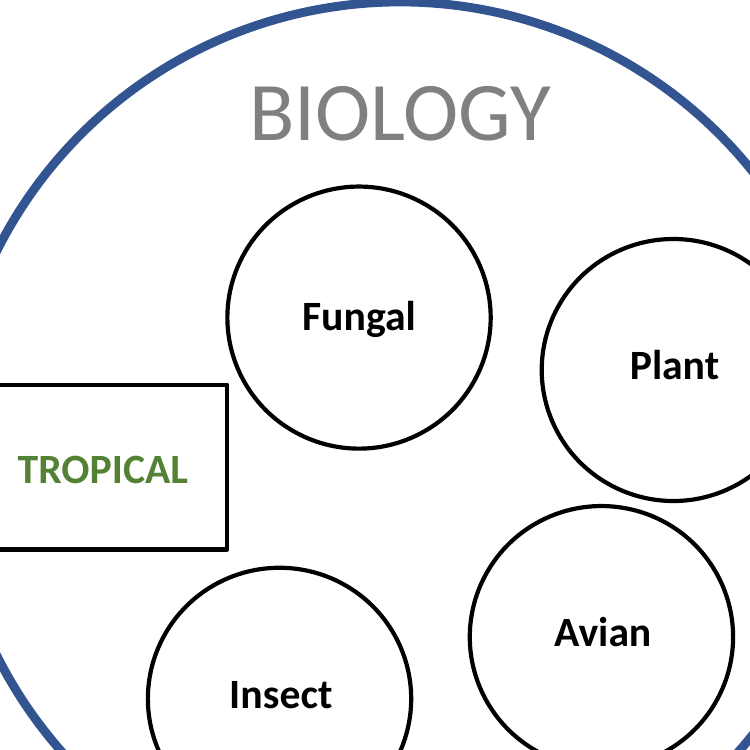

Taxonomic Group
Transcends Conceptual Domains & Approaches

BIOLOGY

TROPICAL

Fungal
Plant

Avian
Insect